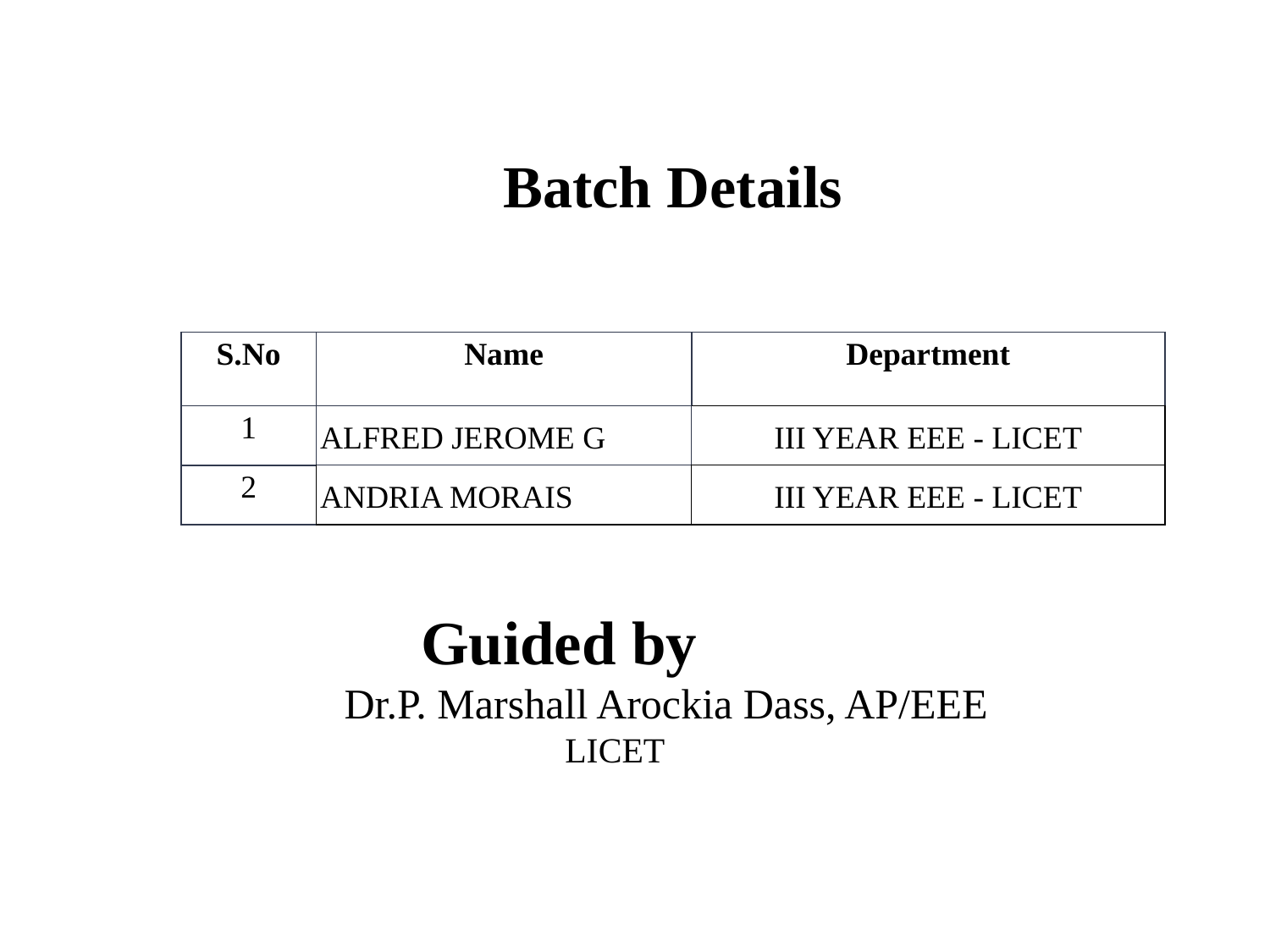

Batch Details
| S.No | Name | Department |
| --- | --- | --- |
| 1 | ALFRED JEROME G | III YEAR EEE - LICET |
| 2 | ANDRIA MORAIS | III YEAR EEE - LICET |
Guided by
              Dr.P. Marshall Arockia Dass, AP/EEE
LICET